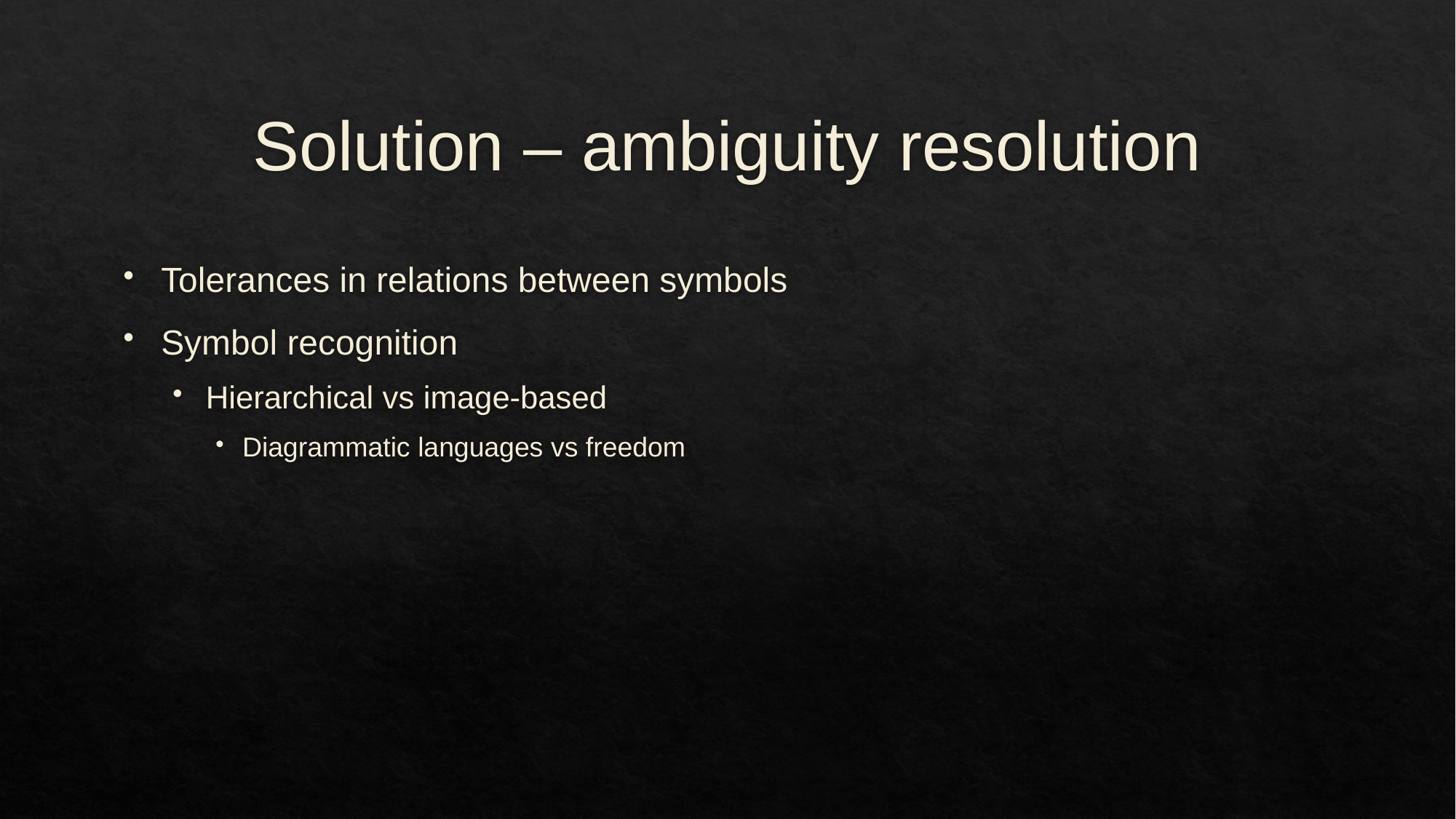

# Solution – ambiguity resolution
Tolerances in relations between symbols
Symbol recognition
Hierarchical vs image-based
Diagrammatic languages vs freedom